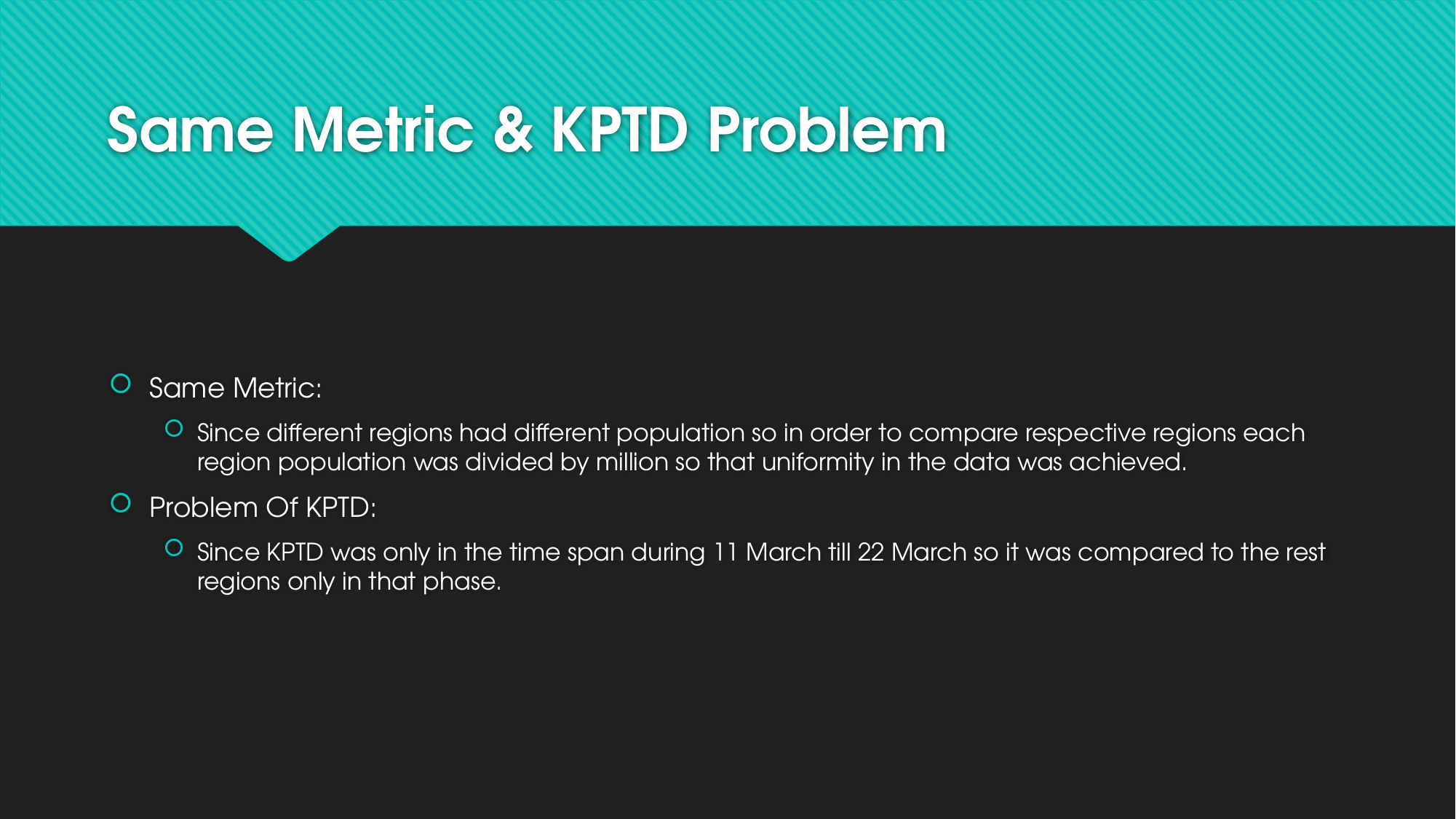

# Same Metric & KPTD Problem
Same Metric:
Since different regions had different population so in order to compare respective regions each region population was divided by million so that uniformity in the data was achieved.
Problem Of KPTD:
Since KPTD was only in the time span during 11 March till 22 March so it was compared to the rest regions only in that phase.